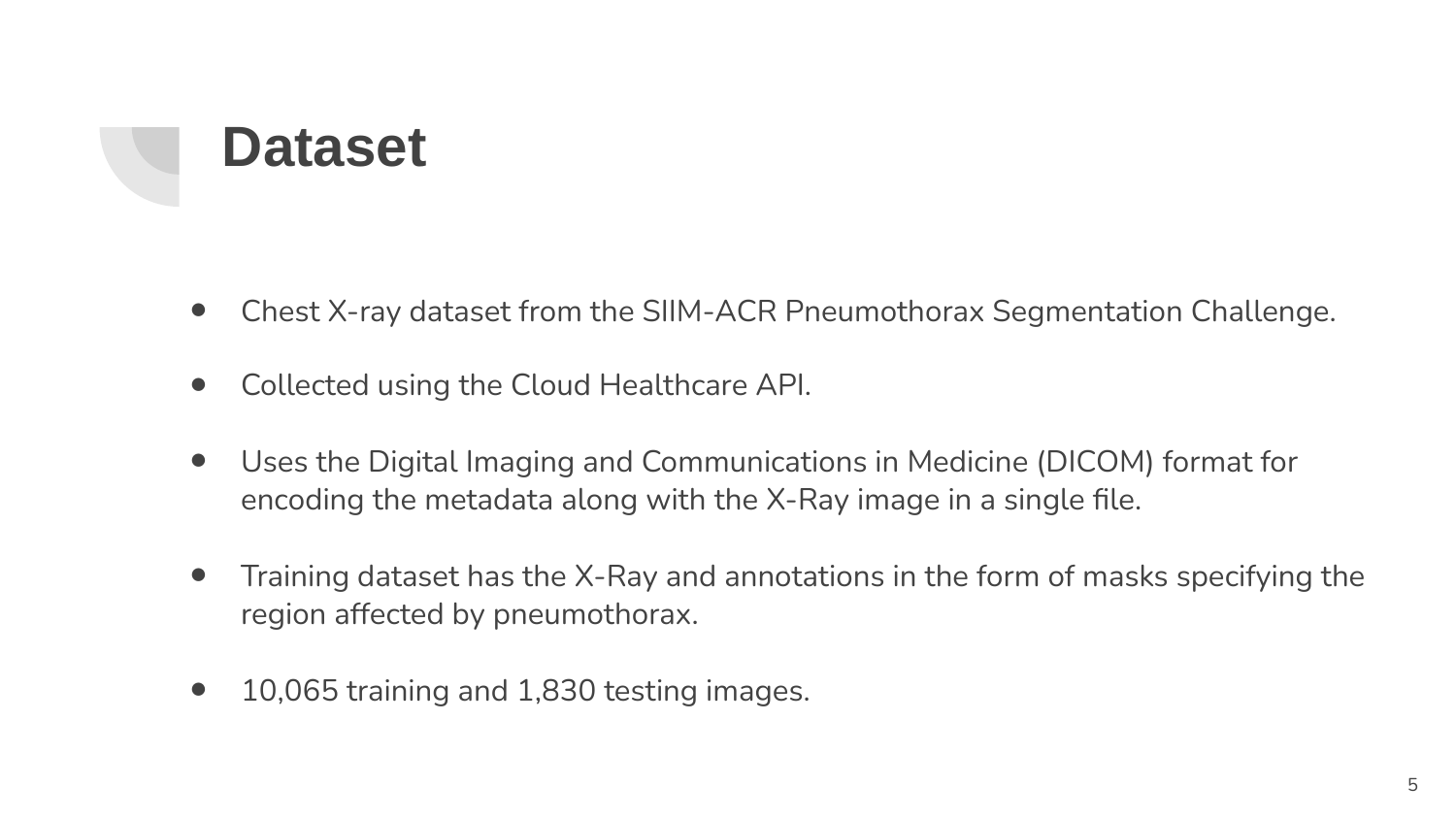

# Dataset
Chest X-ray dataset from the SIIM-ACR Pneumothorax Segmentation Challenge.
Collected using the Cloud Healthcare API.
Uses the Digital Imaging and Communications in Medicine (DICOM) format for encoding the metadata along with the X-Ray image in a single file.
Training dataset has the X-Ray and annotations in the form of masks specifying the region affected by pneumothorax.
10,065 training and 1,830 testing images.
5